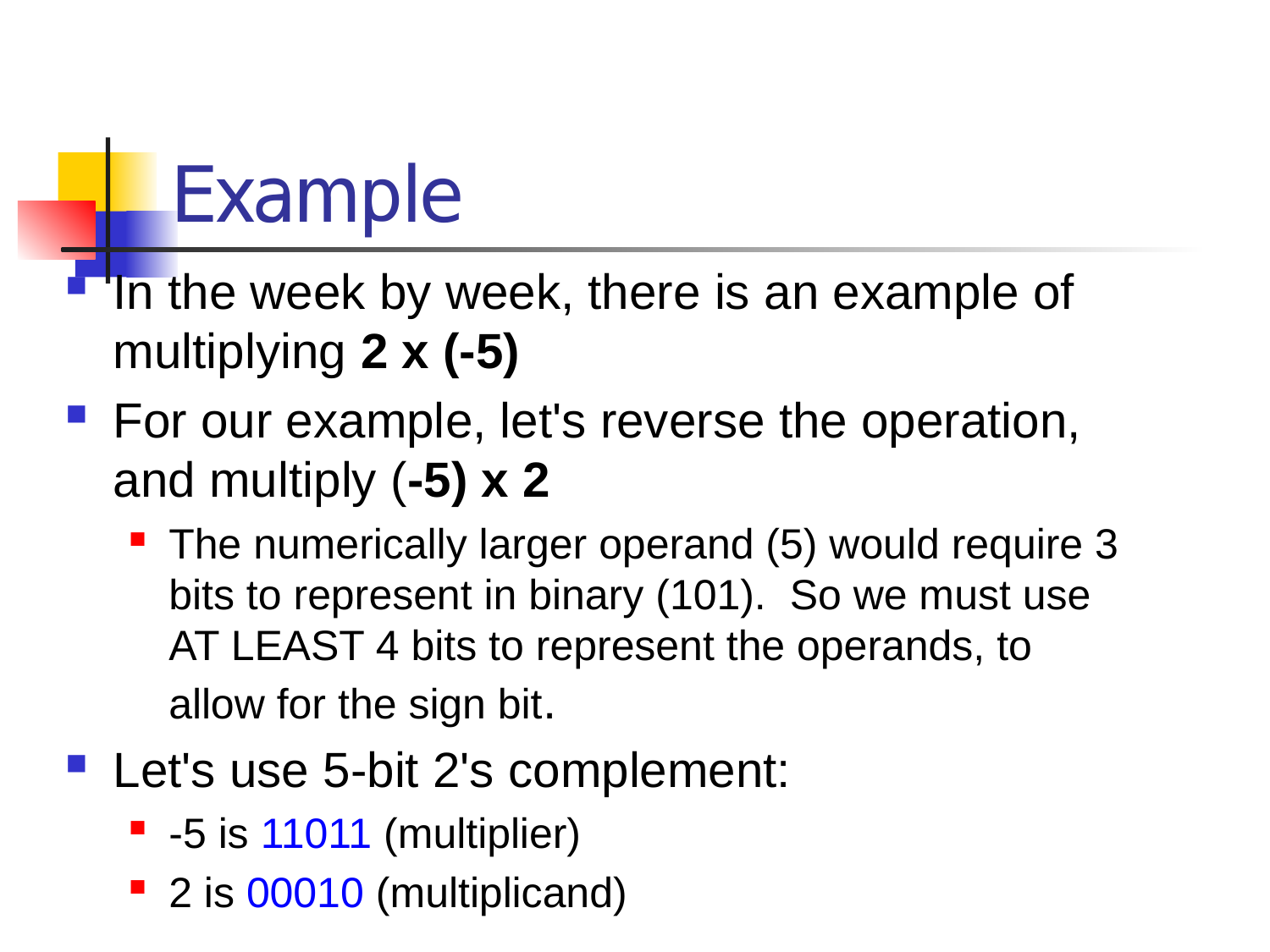

# Example
In the week by week, there is an example of multiplying 2 x (-5)
For our example, let's reverse the operation, and multiply (-5) x 2
The numerically larger operand (5) would require 3 bits to represent in binary (101).  So we must use AT LEAST 4 bits to represent the operands, to allow for the sign bit.
Let's use 5-bit 2's complement:
-5 is 11011 (multiplier)
2 is 00010 (multiplicand)